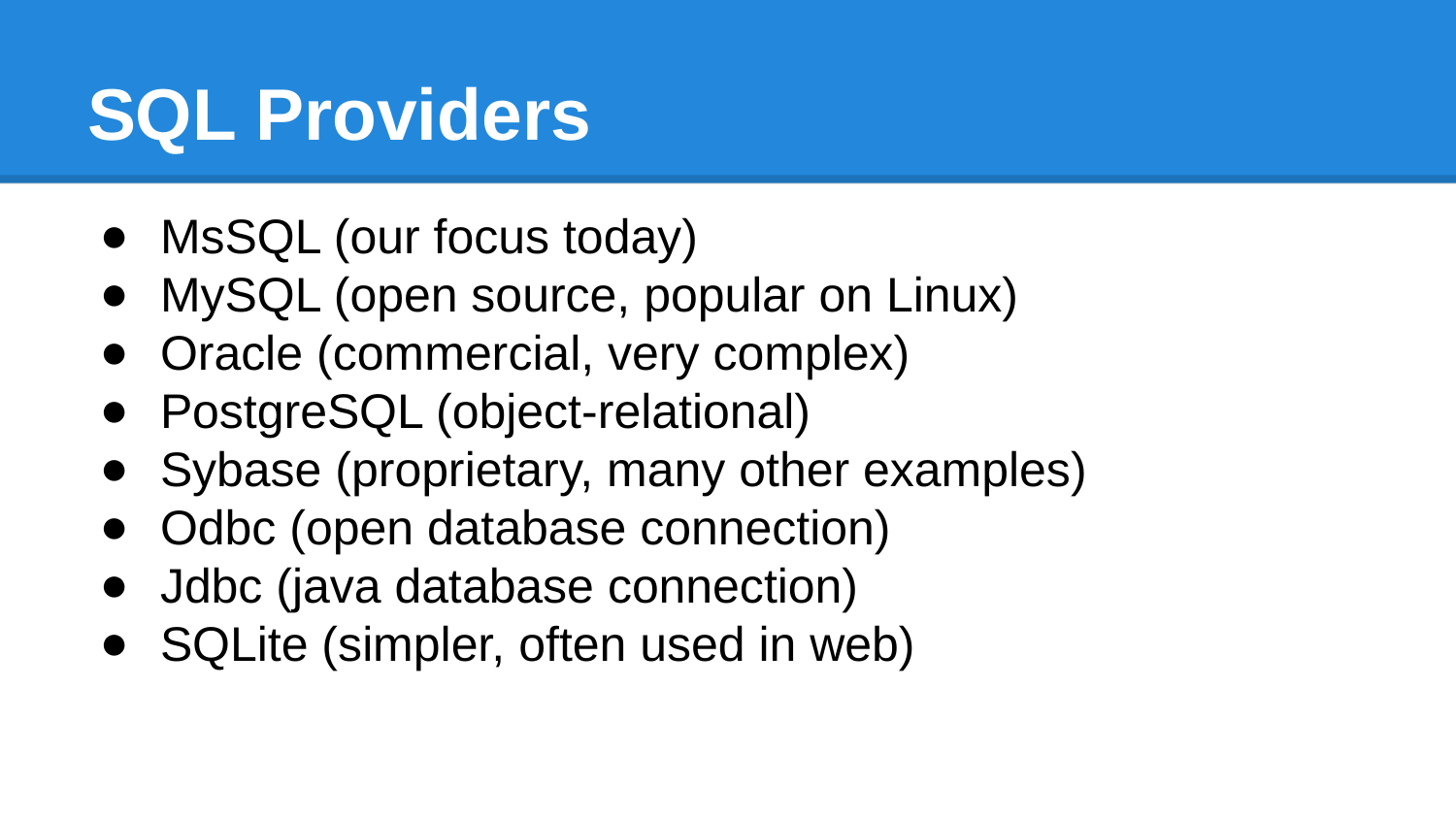

# SQL Providers
MsSQL (our focus today)
MySQL (open source, popular on Linux)
Oracle (commercial, very complex)
PostgreSQL (object-relational)
Sybase (proprietary, many other examples)
Odbc (open database connection)
Jdbc (java database connection)
SQLite (simpler, often used in web)